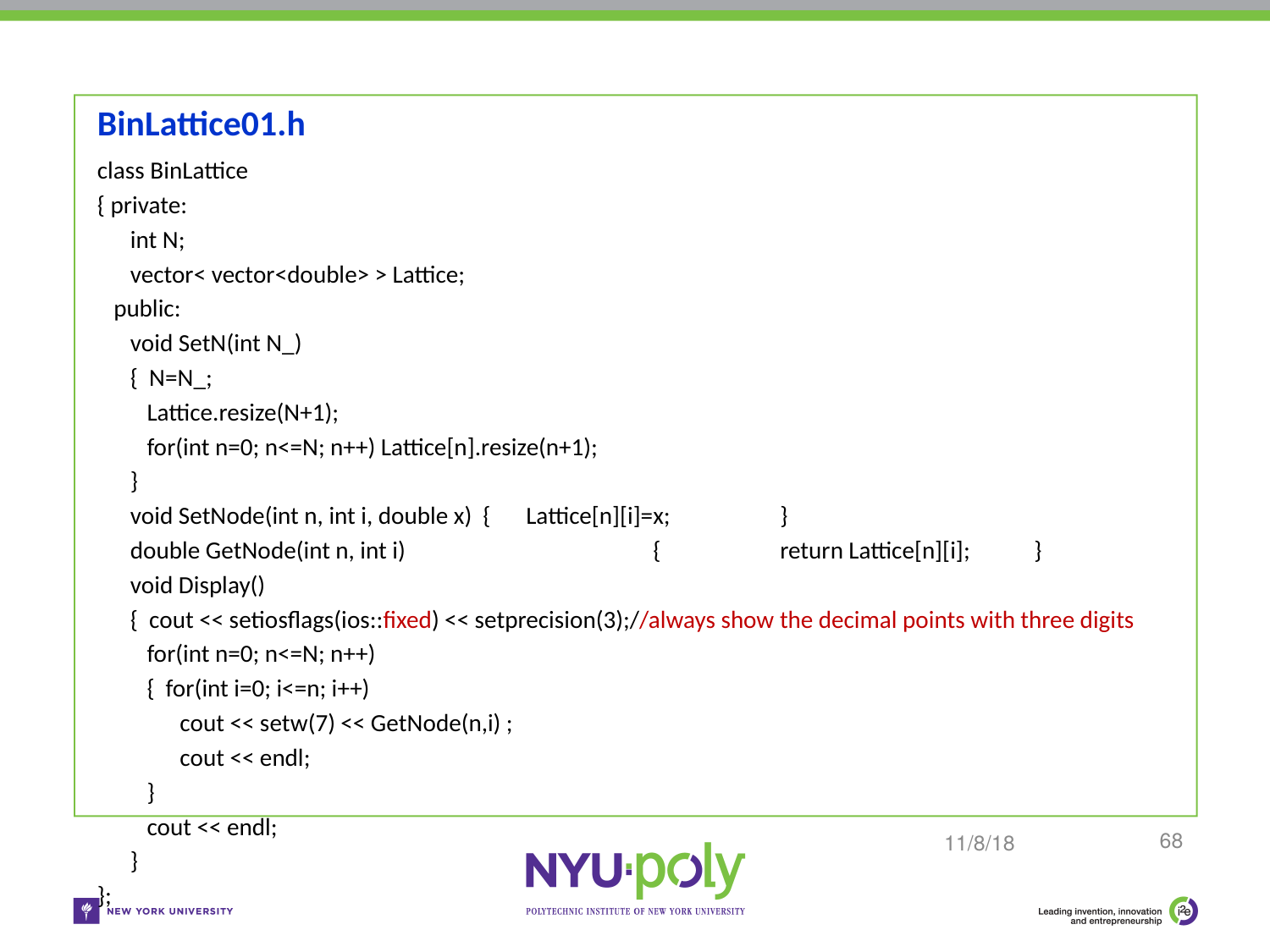

# BinLattice01.h
class BinLattice
{ private:
      int N;
      vector< vector<double> > Lattice;
   public:
      void SetN(int N_)
      {  N=N_;
         Lattice.resize(N+1);
         for(int n=0; n<=N; n++) Lattice[n].resize(n+1);
      }
      void SetNode(int n, int i, double x)  {	Lattice[n][i]=x;	}
      double GetNode(int n, int i)	  	{	return Lattice[n][i];	}
      void Display()
      {  cout << setiosflags(ios::fixed) << setprecision(3);//always show the decimal points with three digits
         for(int n=0; n<=N; n++)
         {  for(int i=0; i<=n; i++)
               cout << setw(7) << GetNode(n,i) ;
               cout << endl;
         }
         cout << endl;
      }
};
11/8/18
68